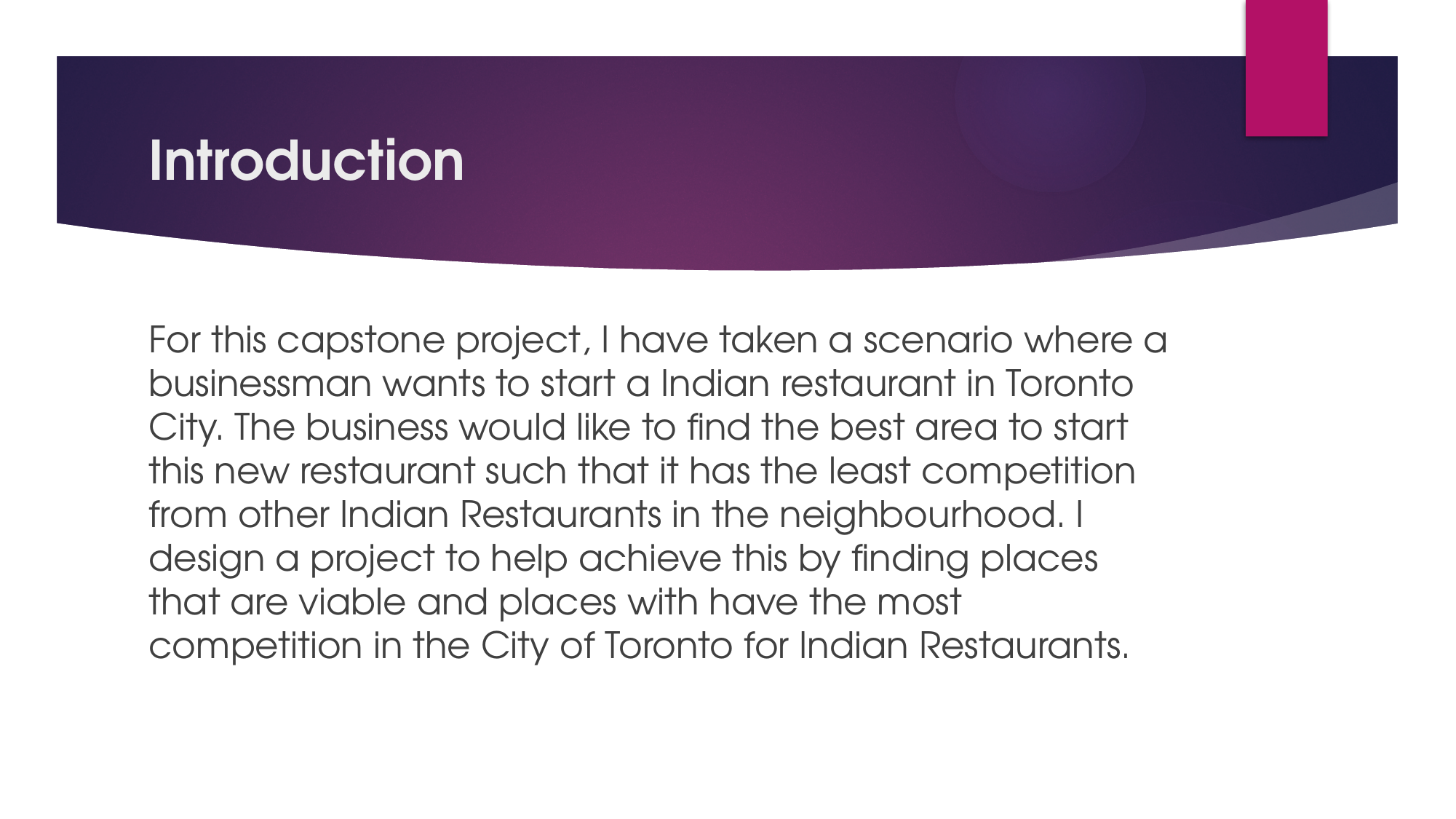

# Introduction
For this capstone project, I have taken a scenario where a businessman wants to start a Indian restaurant in Toronto City. The business would like to find the best area to start this new restaurant such that it has the least competition from other Indian Restaurants in the neighbourhood. I design a project to help achieve this by finding places that are viable and places with have the most competition in the City of Toronto for Indian Restaurants.